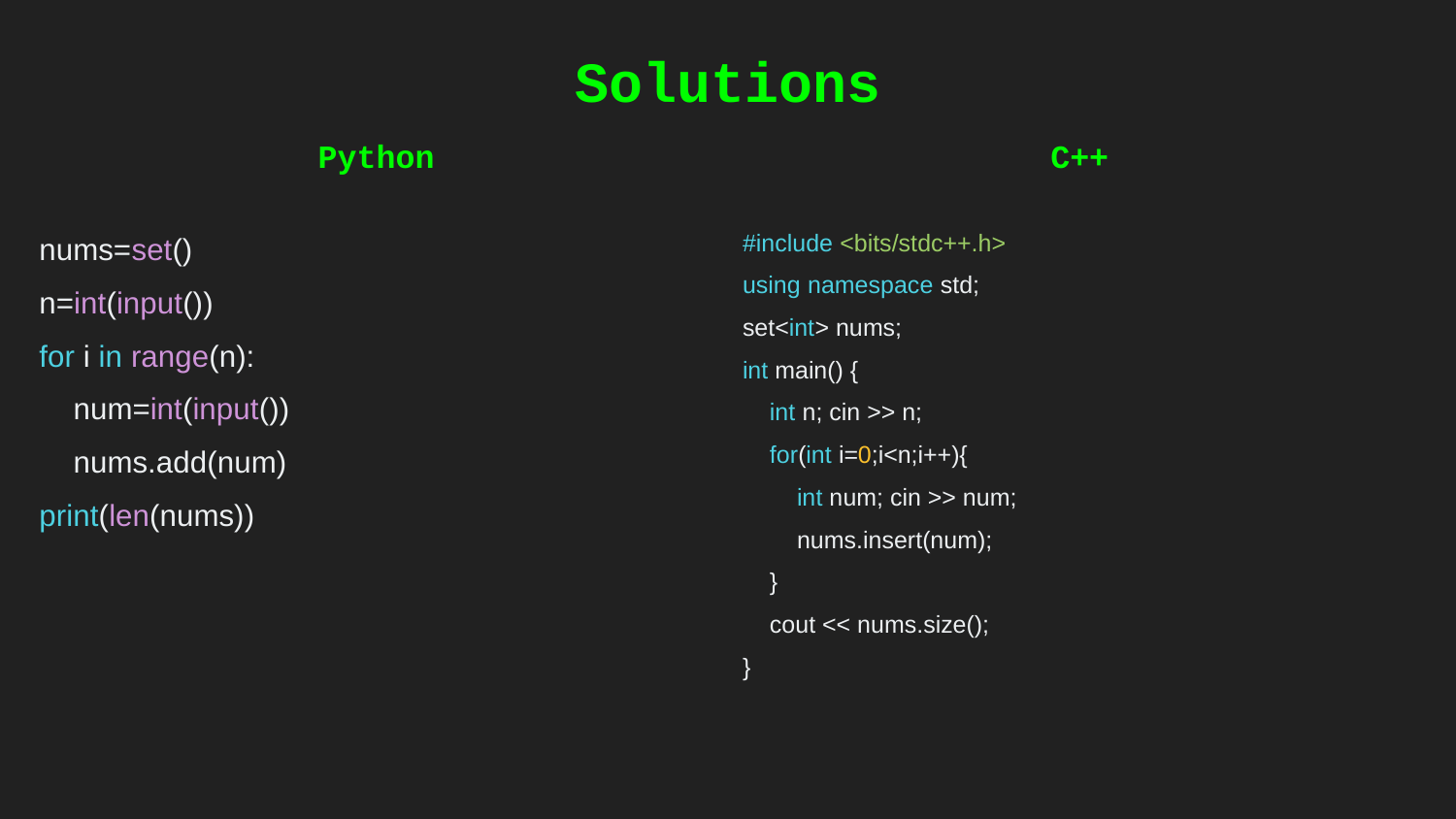

# Solutions
Python

nums=set()
n=int(input())
for i in range(n):
    num=int(input())
    nums.add(num)
print(len(nums))

C++

#include <bits/stdc++.h>
using namespace std;
set<int> nums;
int main() {
    int n; cin >> n;
    for(int i=0;i<n;i++){
        int num; cin >> num;
        nums.insert(num);
    }
    cout << nums.size();
}